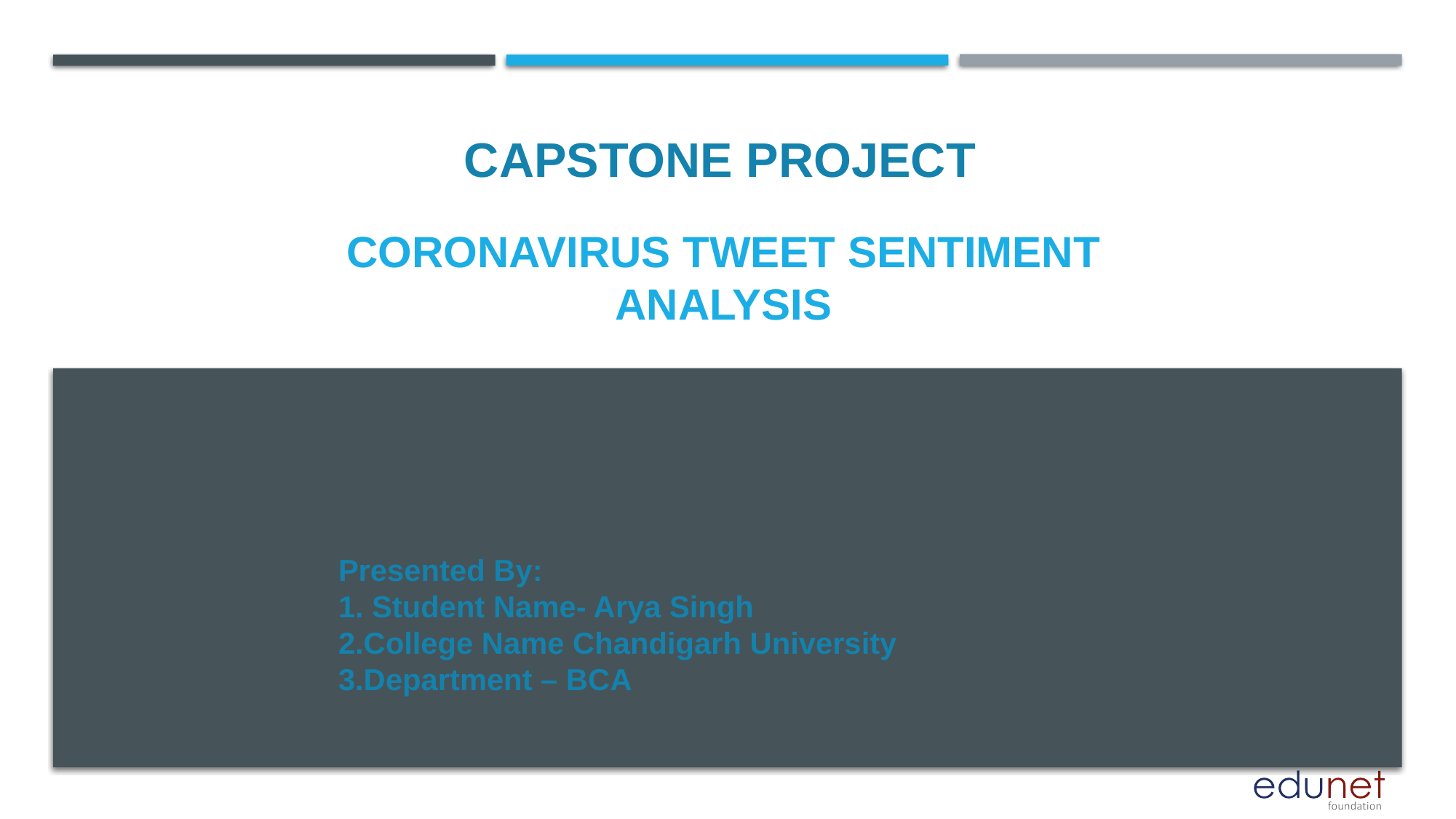

CAPSTONE PROJECT
# CORONAVIRUS tweet SENTIMENT ANALYSIS
Presented By:
1. Student Name- Arya Singh
2.College Name Chandigarh University
3.Department – BCA